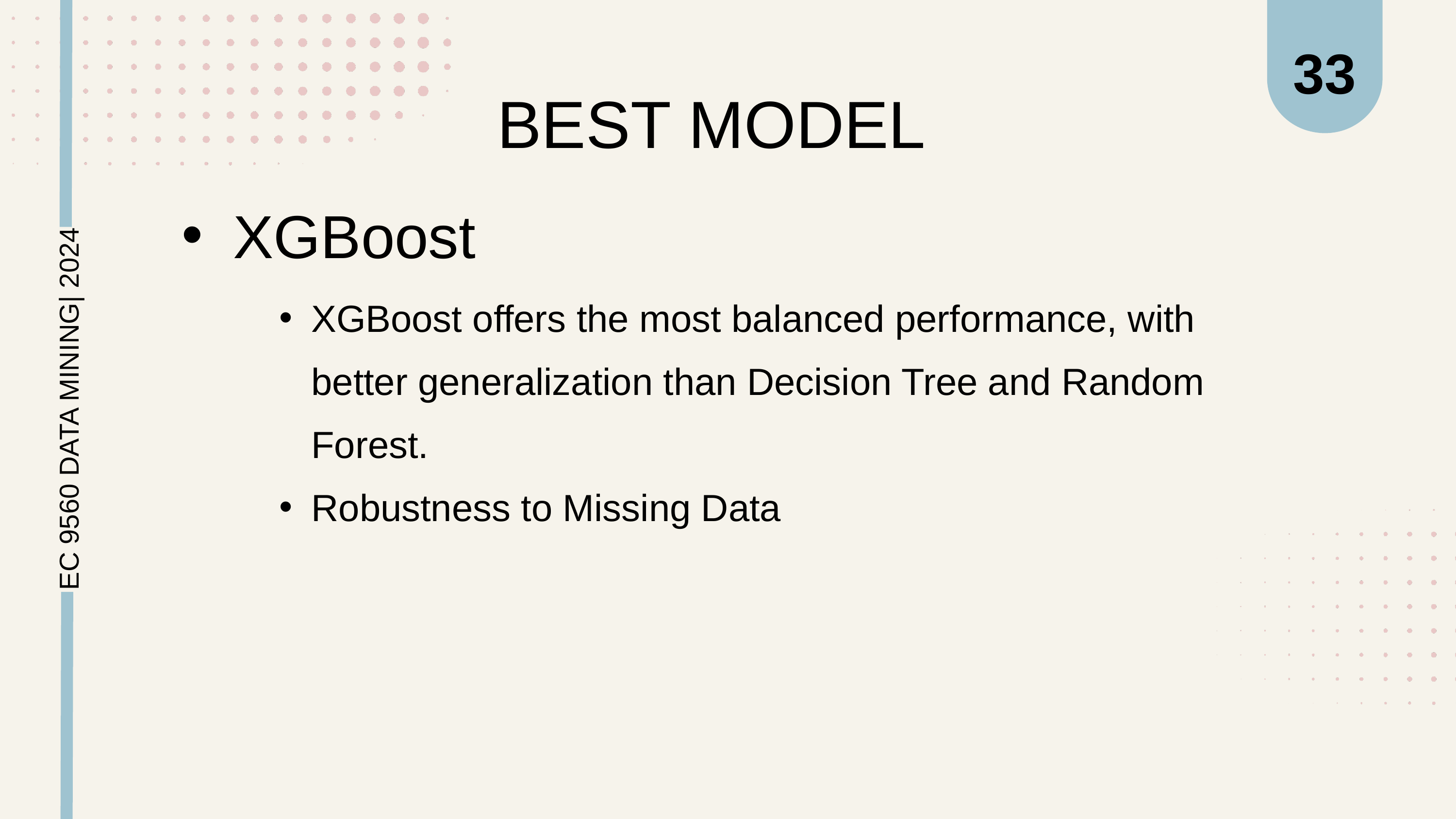

33

BEST MODEL
XGBoost
XGBoost offers the most balanced performance, with better generalization than Decision Tree and Random Forest.
Robustness to Missing Data
EC 9560 DATA MINING| 2024